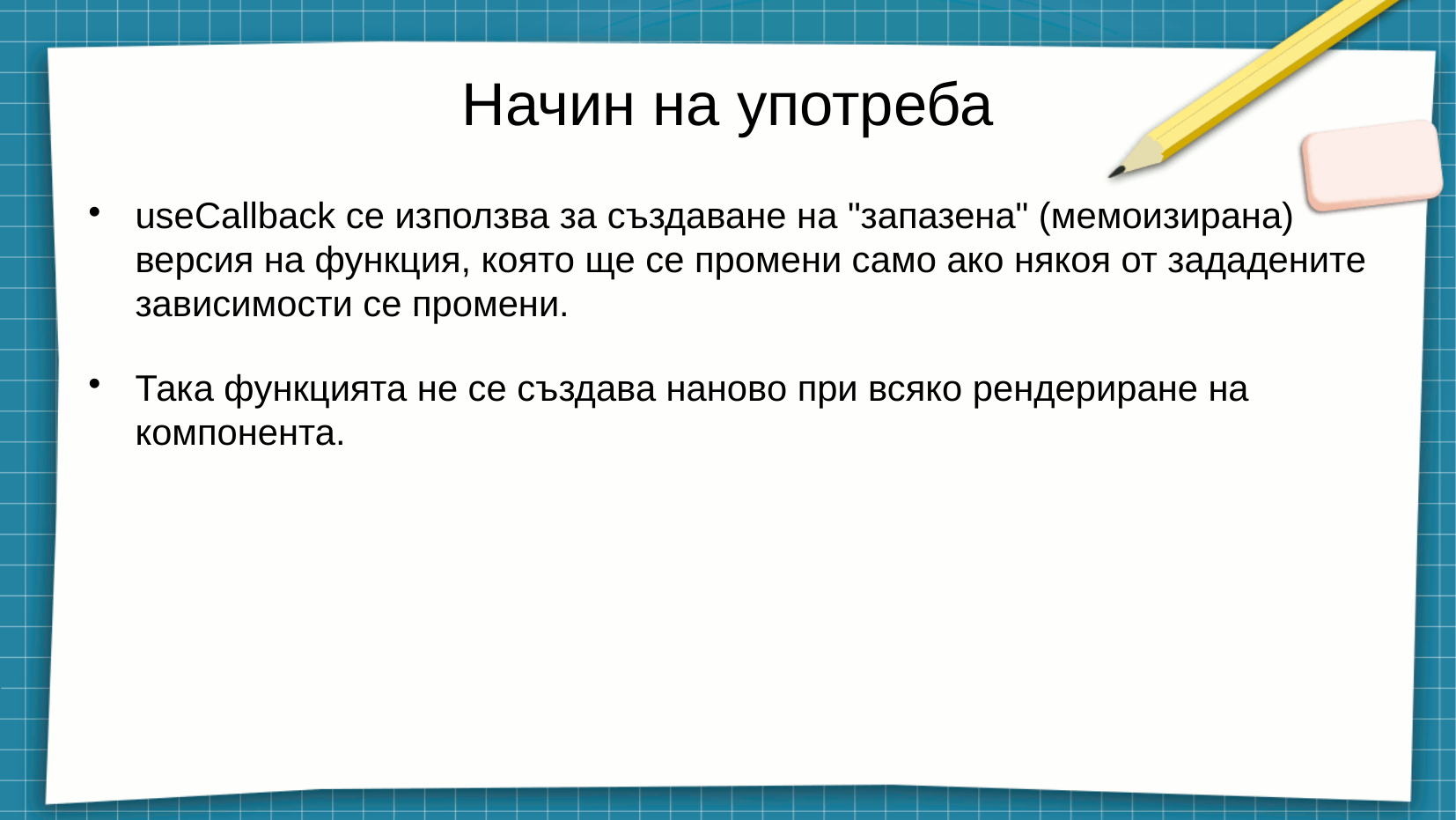

# Начин на употреба
useCallback се използва за създаване на "запазена" (мемоизирана) версия на функция, която ще се промени само ако някоя от зададените зависимости се промени.
Така функцията не се създава наново при всяко рендериране на компонента.